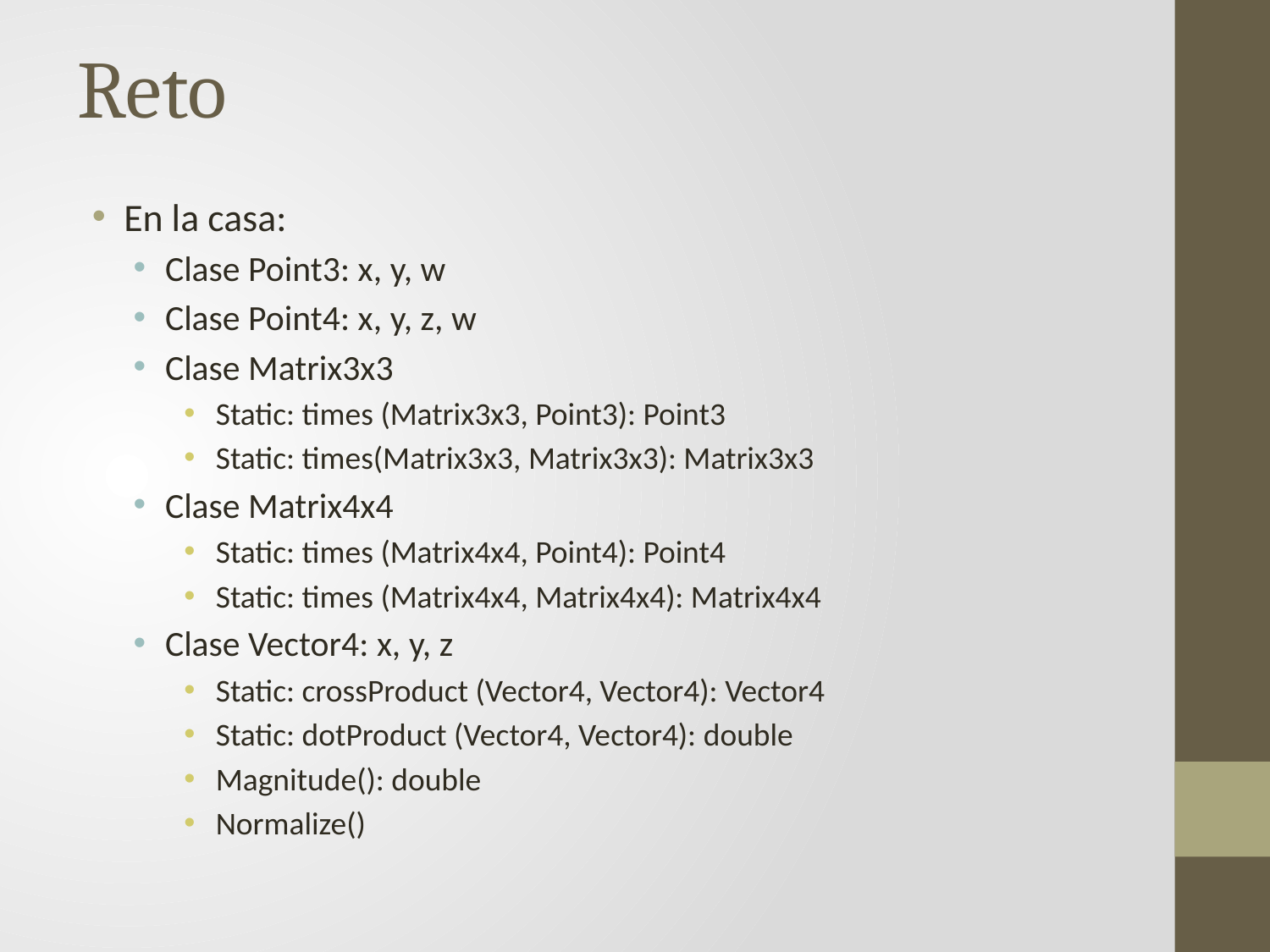

# Reto
En la casa:
Clase Point3: x, y, w
Clase Point4: x, y, z, w
Clase Matrix3x3
Static: times (Matrix3x3, Point3): Point3
Static: times(Matrix3x3, Matrix3x3): Matrix3x3
Clase Matrix4x4
Static: times (Matrix4x4, Point4): Point4
Static: times (Matrix4x4, Matrix4x4): Matrix4x4
Clase Vector4: x, y, z
Static: crossProduct (Vector4, Vector4): Vector4
Static: dotProduct (Vector4, Vector4): double
Magnitude(): double
Normalize()